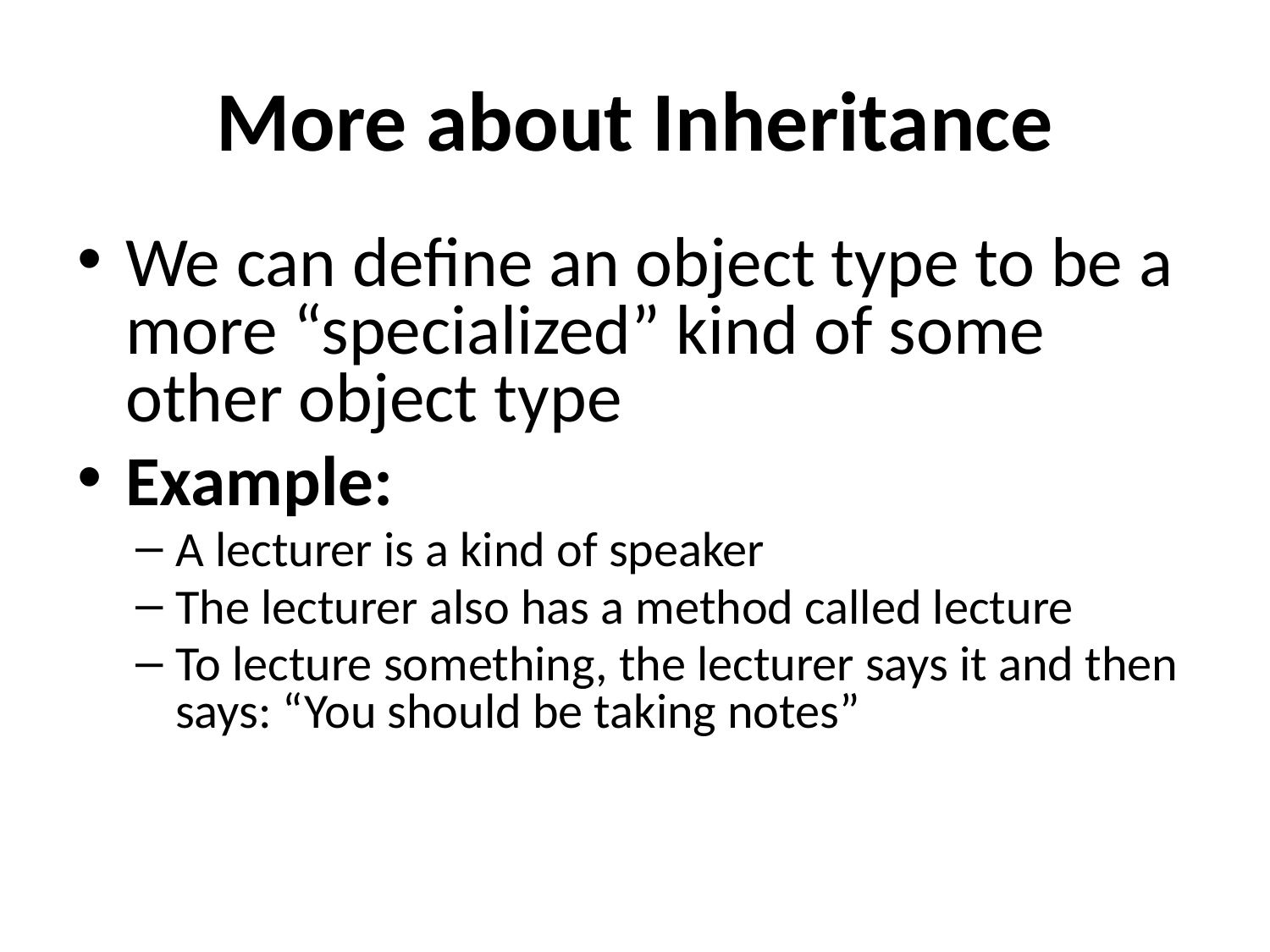

# More about Inheritance
We can define an object type to be a more “specialized” kind of some other object type
Example:
A lecturer is a kind of speaker
The lecturer also has a method called lecture
To lecture something, the lecturer says it and then says: “You should be taking notes”